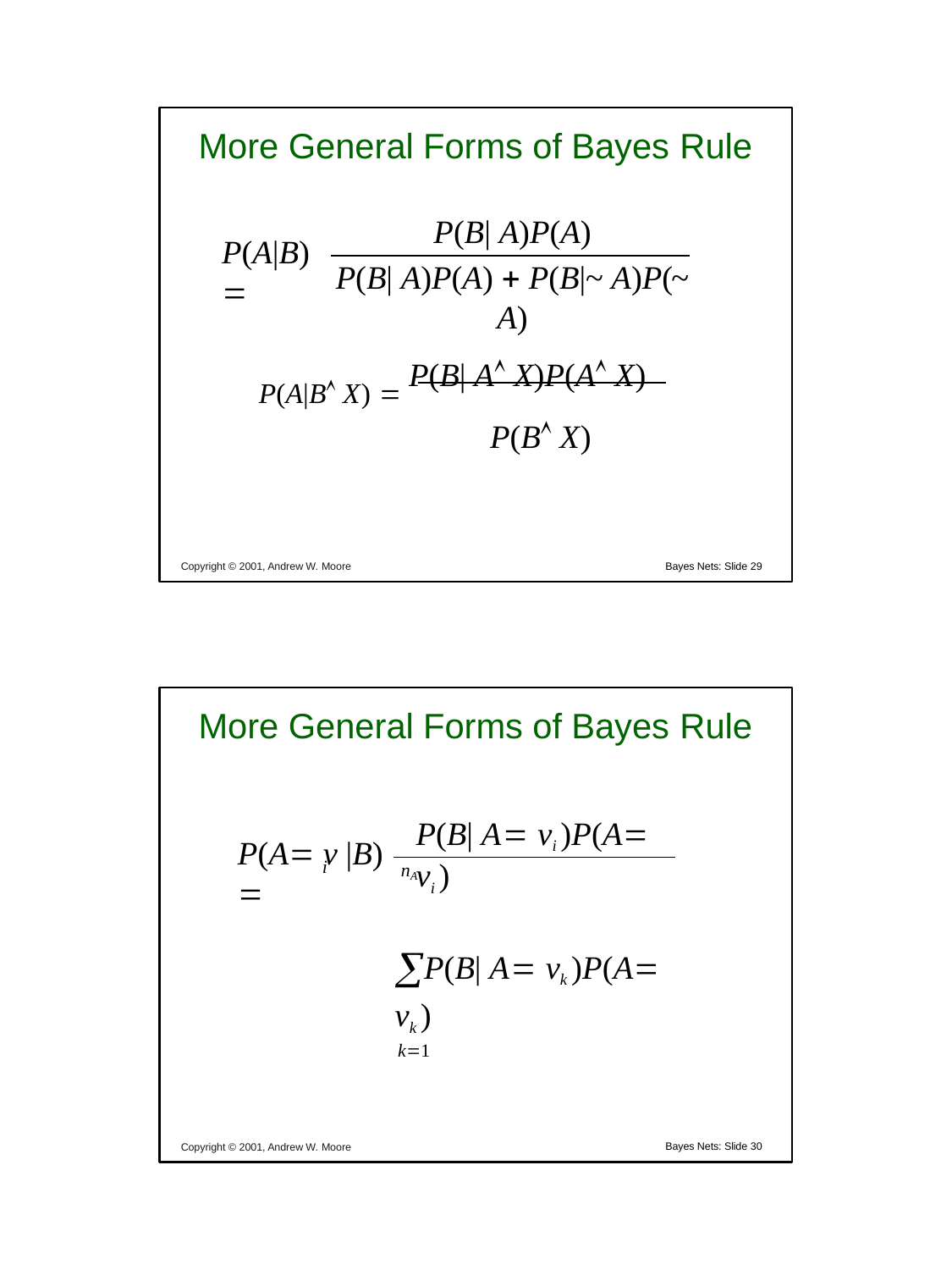

More General Forms of Bayes Rule
P(B| A)P(A)
P(B| A)P(A) + P(B|~ A)P(~ A)
P(A|B) =

P(A|B∧ X) = P(B| A∧ X)P(A∧ X)
P(B∧ X)

Copyright © 2001, Andrew W. Moore
Bayes Nets: Slide 29

More General Forms of Bayes Rule
P(B| A= vi )P(A= vi )
∑P(B| A= vk )P(A= vk )
k=1
P(A= v |B) =
i
nA

Copyright © 2001, Andrew W. Moore
Bayes Nets: Slide 30